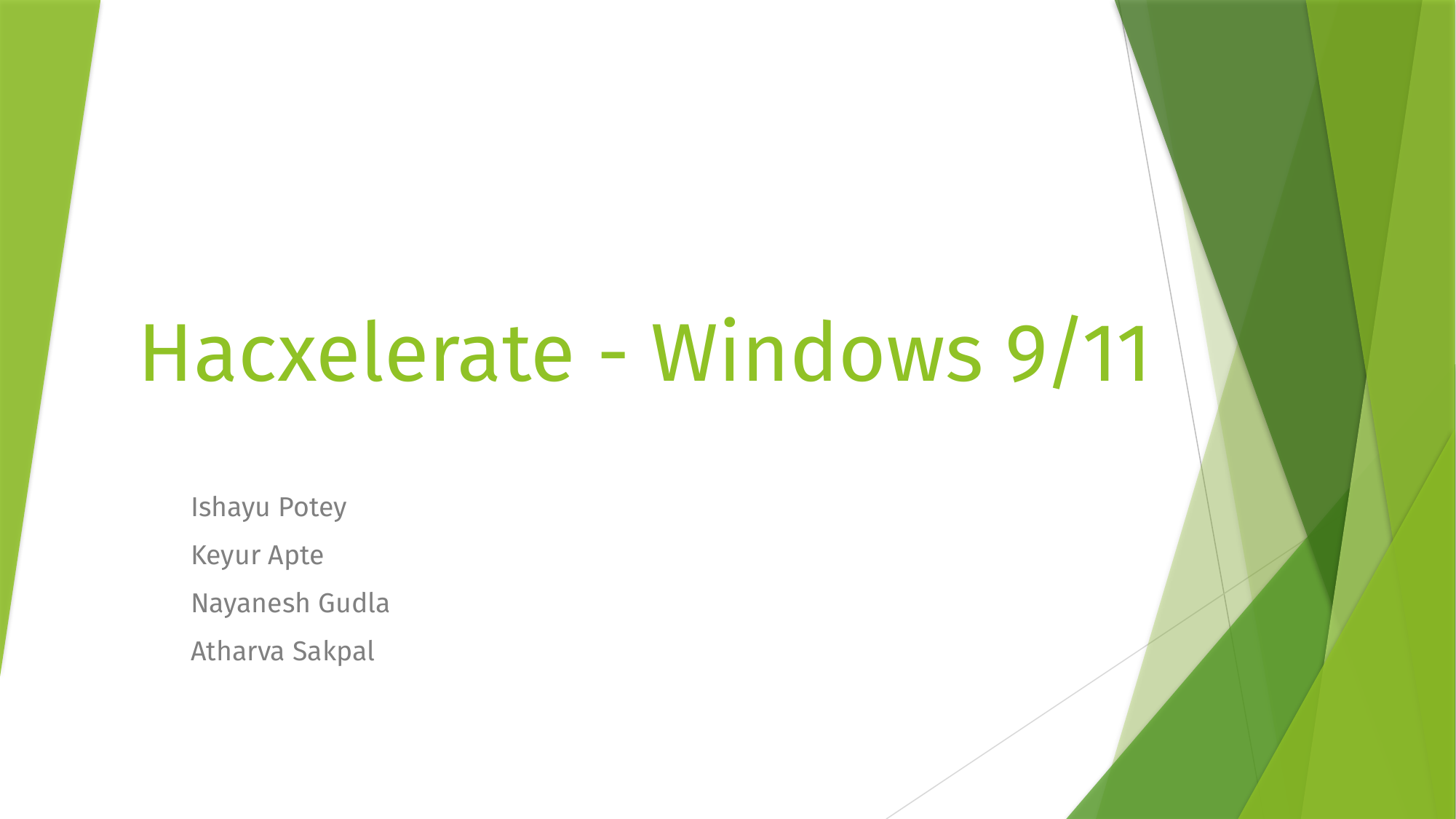

# Hacxelerate - Windows 9/11
Ishayu Potey
Keyur Apte
Nayanesh Gudla
Atharva Sakpal